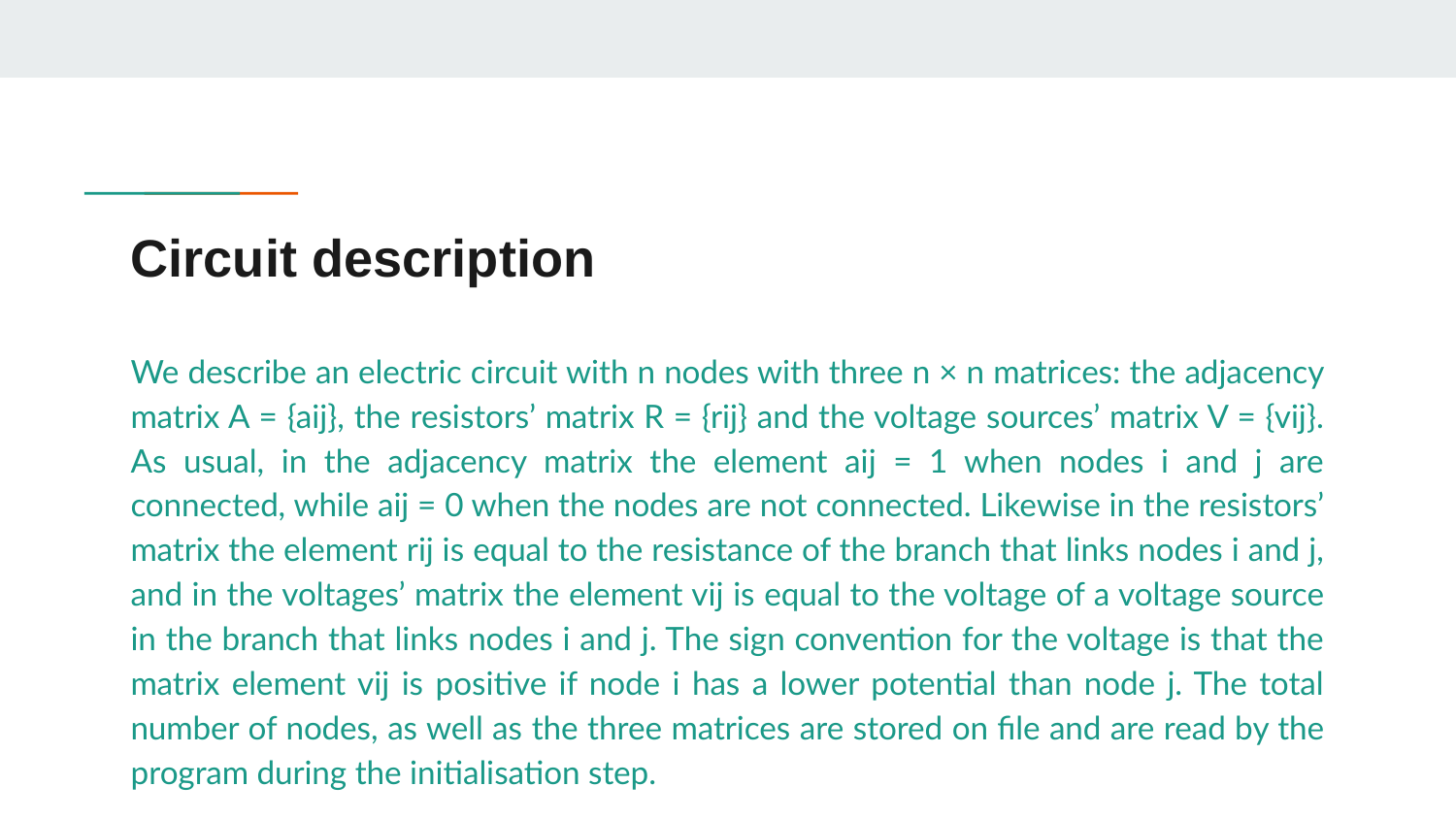

# Circuit description
We describe an electric circuit with n nodes with three n × n matrices: the adjacency matrix A = {aij}, the resistors’ matrix R = {rij} and the voltage sources’ matrix V = {vij}. As usual, in the adjacency matrix the element aij = 1 when nodes i and j are connected, while aij = 0 when the nodes are not connected. Likewise in the resistors’ matrix the element rij is equal to the resistance of the branch that links nodes i and j, and in the voltages’ matrix the element vij is equal to the voltage of a voltage source in the branch that links nodes i and j. The sign convention for the voltage is that the matrix element vij is positive if node i has a lower potential than node j. The total number of nodes, as well as the three matrices are stored on file and are read by the program during the initialisation step.